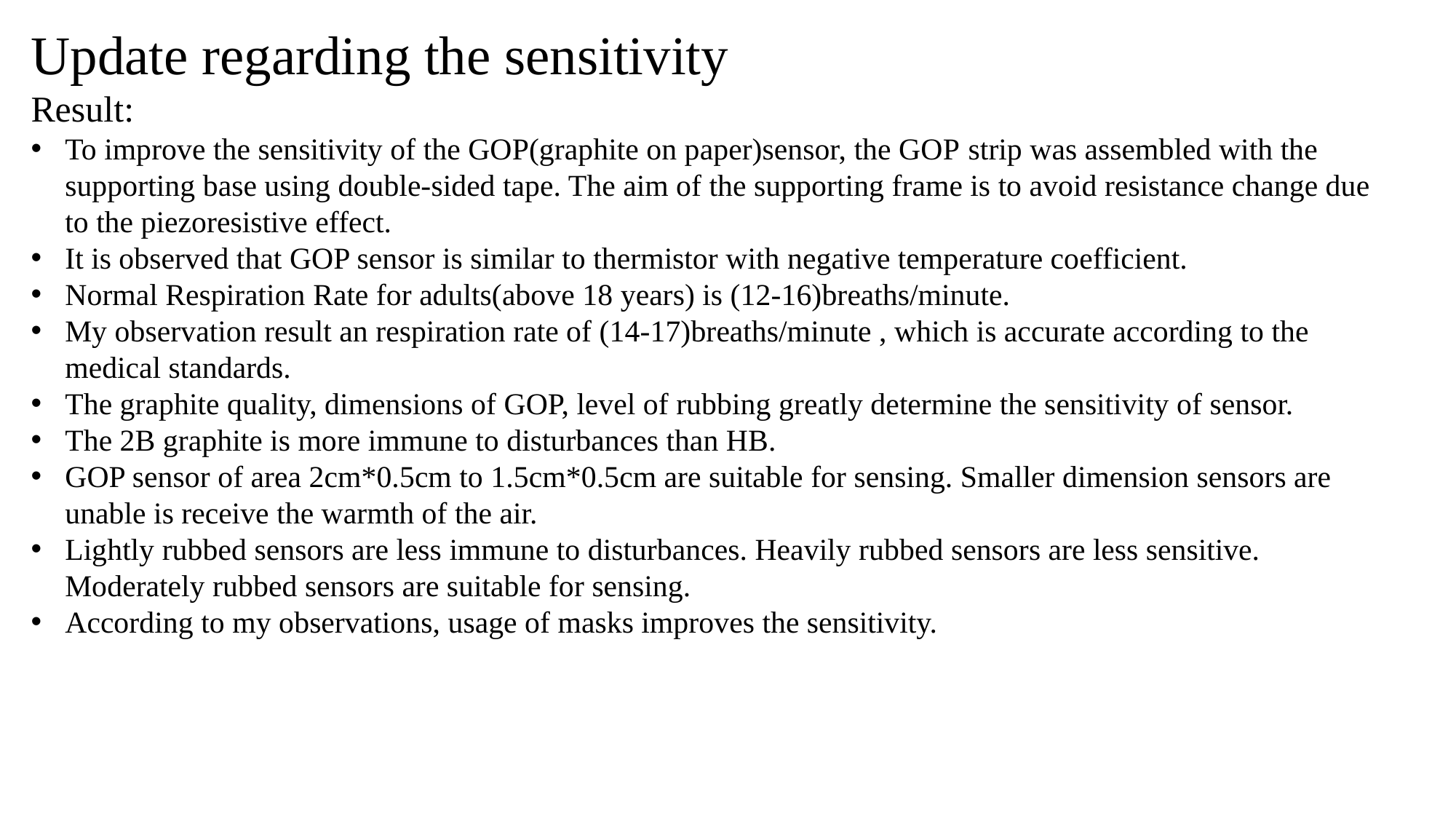

Update regarding the sensitivity
Result:
To improve the sensitivity of the GOP(graphite on paper)sensor, the GOP strip was assembled with the supporting base using double-sided tape. The aim of the supporting frame is to avoid resistance change due to the piezoresistive effect.
It is observed that GOP sensor is similar to thermistor with negative temperature coefficient.
Normal Respiration Rate for adults(above 18 years) is (12-16)breaths/minute.
My observation result an respiration rate of (14-17)breaths/minute , which is accurate according to the medical standards.
The graphite quality, dimensions of GOP, level of rubbing greatly determine the sensitivity of sensor.
The 2B graphite is more immune to disturbances than HB.
GOP sensor of area 2cm*0.5cm to 1.5cm*0.5cm are suitable for sensing. Smaller dimension sensors are unable is receive the warmth of the air.
Lightly rubbed sensors are less immune to disturbances. Heavily rubbed sensors are less sensitive. Moderately rubbed sensors are suitable for sensing.
According to my observations, usage of masks improves the sensitivity.